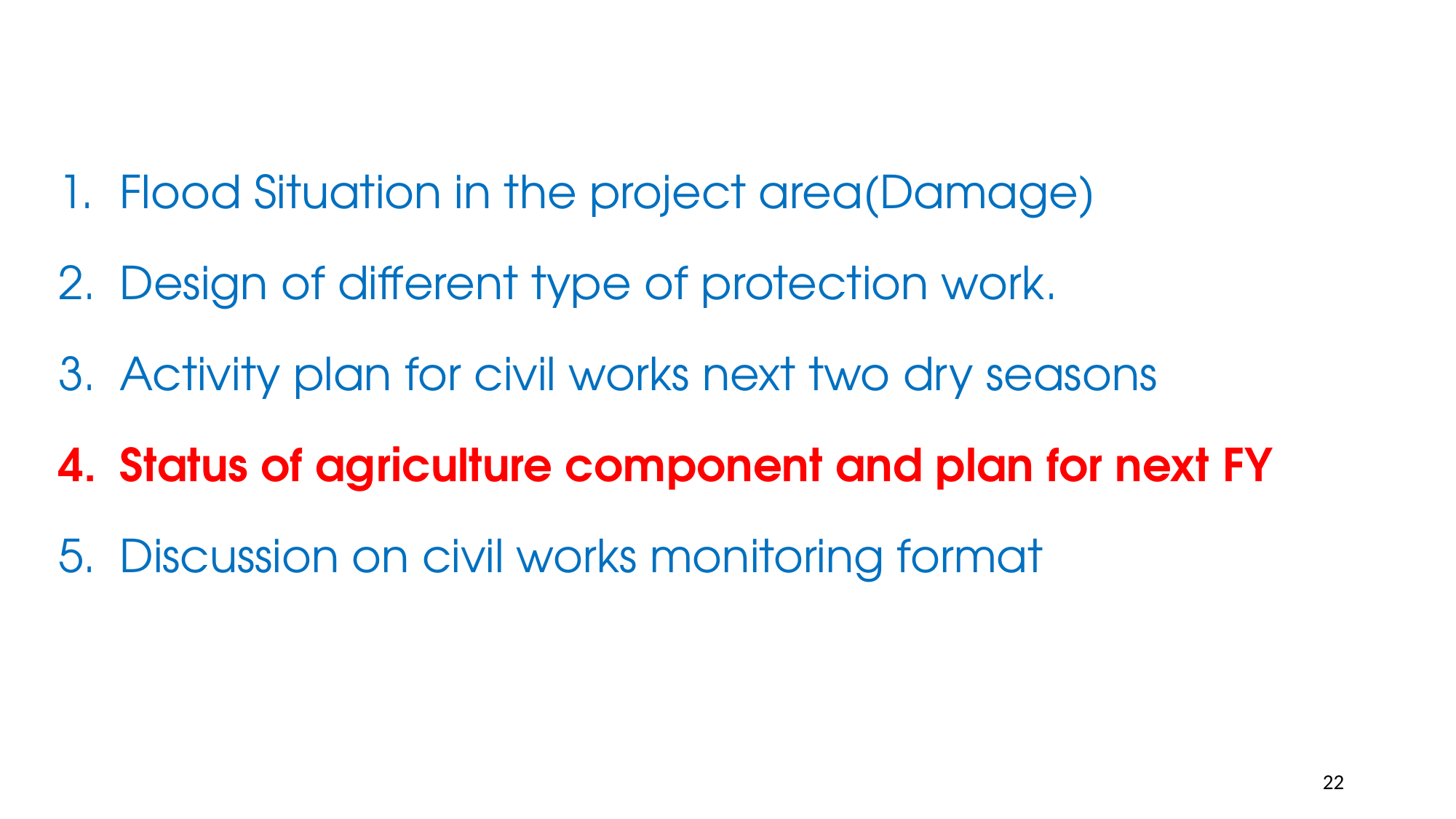

Flood Situation in the project area(Damage)
Design of different type of protection work.
Activity plan for civil works next two dry seasons
Status of agriculture component and plan for next FY
Discussion on civil works monitoring format
22